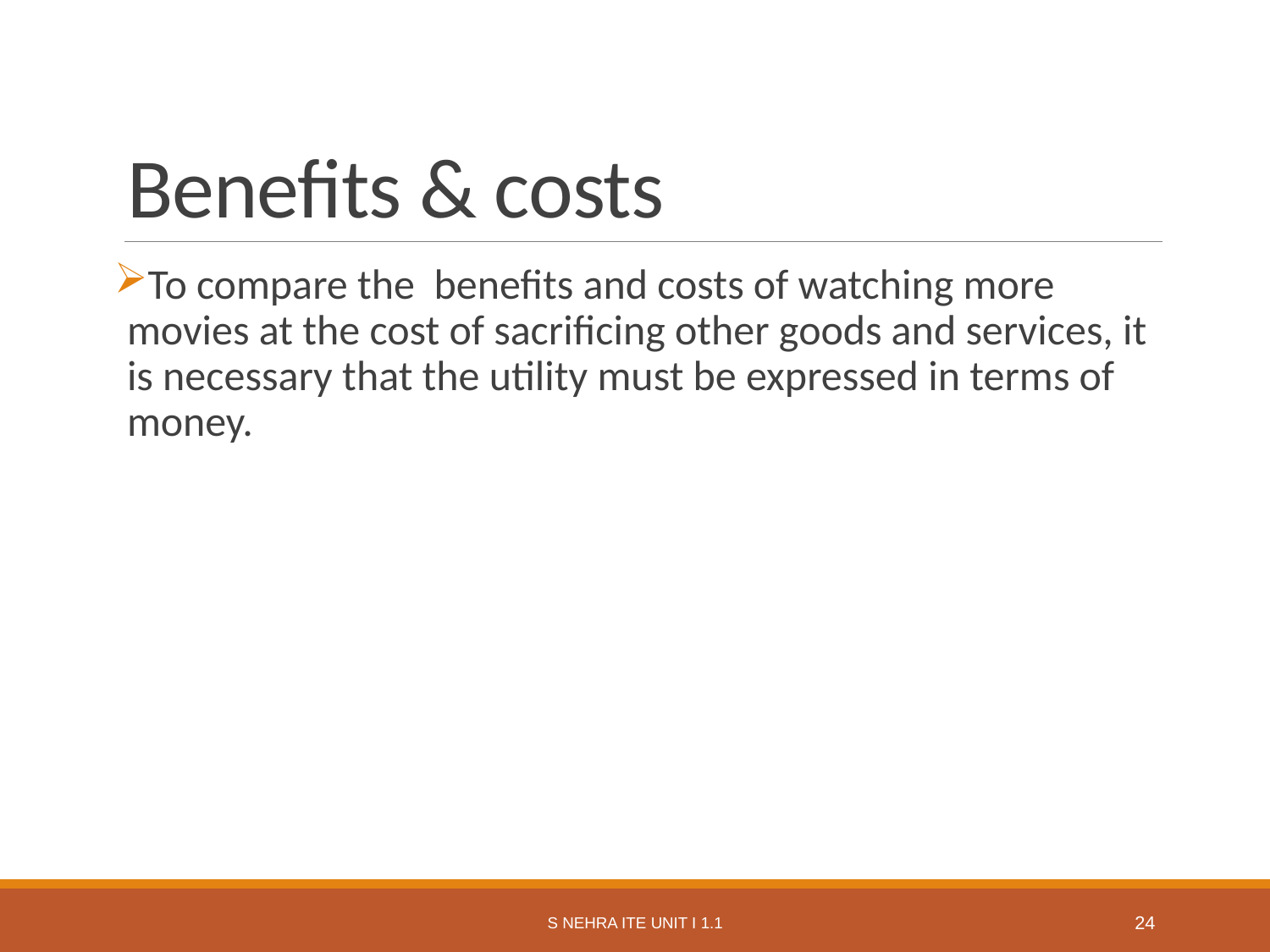

# Benefits & costs
To compare the  benefits and costs of watching more movies at the cost of sacrificing other goods and services, it is necessary that the utility must be expressed in terms of money.
S Nehra ITE Unit I 1.1
24